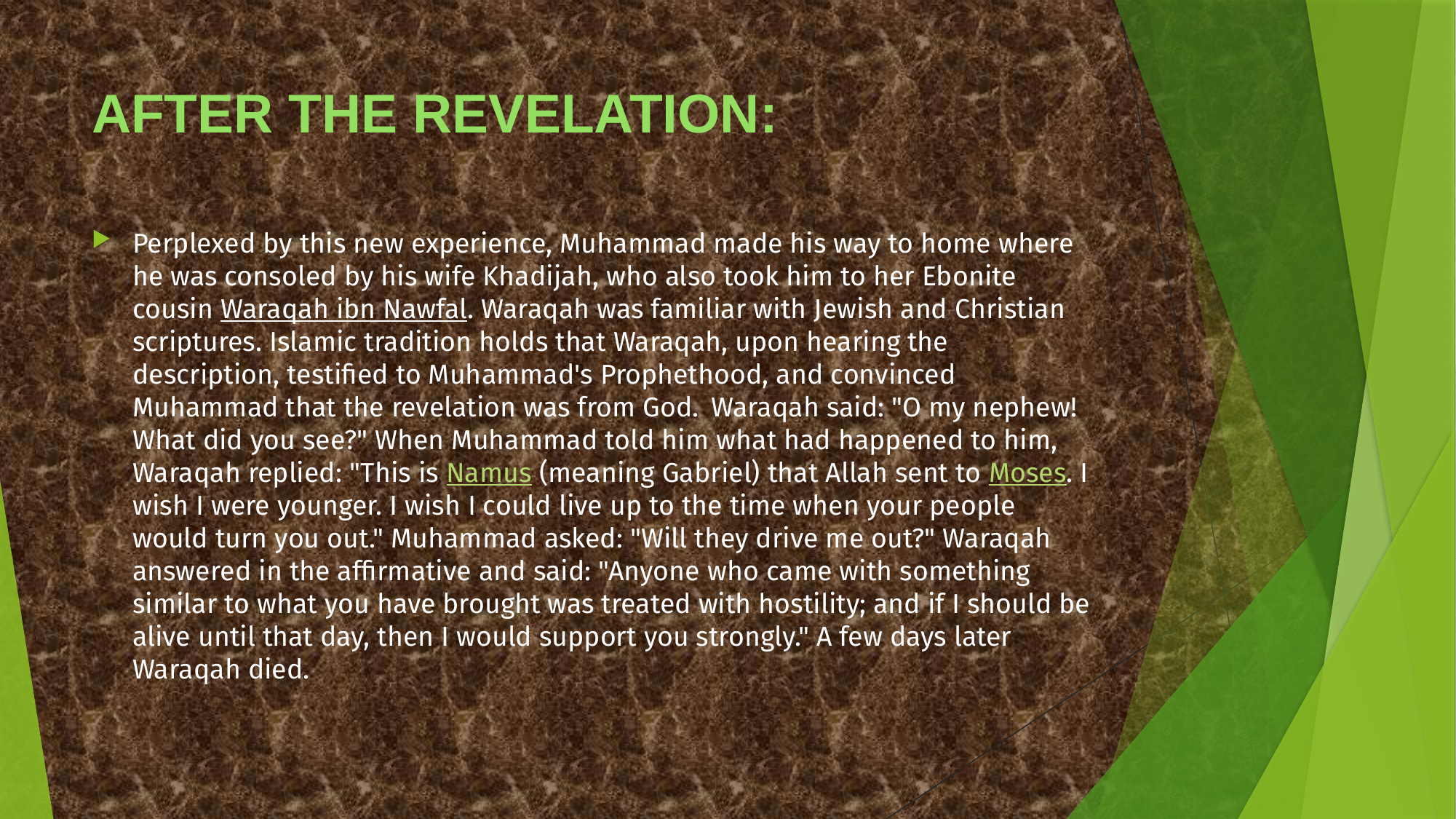

# AFTER THE REVELATION:
Perplexed by this new experience, Muhammad made his way to home where he was consoled by his wife Khadijah, who also took him to her Ebonite cousin Waraqah ibn Nawfal. Waraqah was familiar with Jewish and Christian scriptures. Islamic tradition holds that Waraqah, upon hearing the description, testified to Muhammad's Prophethood, and convinced Muhammad that the revelation was from God.  Waraqah said: "O my nephew! What did you see?" When Muhammad told him what had happened to him, Waraqah replied: "This is Namus (meaning Gabriel) that Allah sent to Moses. I wish I were younger. I wish I could live up to the time when your people would turn you out." Muhammad asked: "Will they drive me out?" Waraqah answered in the affirmative and said: "Anyone who came with something similar to what you have brought was treated with hostility; and if I should be alive until that day, then I would support you strongly." A few days later Waraqah died.